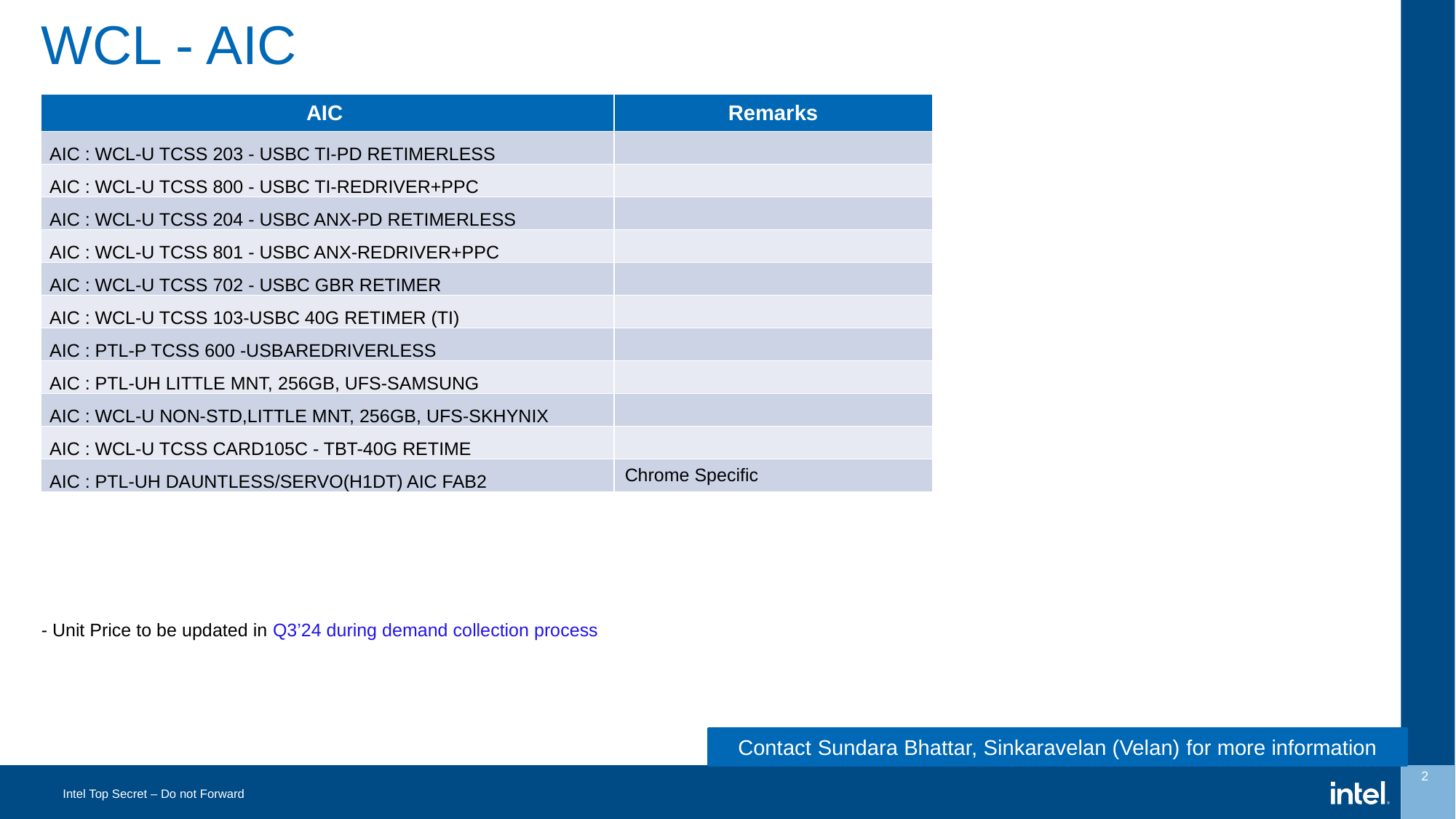

WCL - AIC
| AIC | Remarks |
| --- | --- |
| AIC : WCL-U TCSS 203 - USBC TI-PD RETIMERLESS |  |
| AIC : WCL-U TCSS 800 - USBC TI-REDRIVER+PPC |  |
| AIC : WCL-U TCSS 204 - USBC ANX-PD RETIMERLESS |  |
| AIC : WCL-U TCSS 801 - USBC ANX-REDRIVER+PPC |  |
| AIC : WCL-U TCSS 702 - USBC GBR RETIMER |  |
| AIC : WCL-U TCSS 103-USBC 40G RETIMER (TI) |  |
| AIC : PTL-P TCSS 600 -USBAREDRIVERLESS |  |
| AIC : PTL-UH LITTLE MNT, 256GB, UFS-SAMSUNG |  |
| AIC : WCL-U NON-STD,LITTLE MNT, 256GB, UFS-SKHYNIX |  |
| AIC : WCL-U TCSS CARD105C - TBT-40G RETIME |  |
| AIC : PTL-UH DAUNTLESS/SERVO(H1DT) AIC FAB2 | Chrome Specific |
- Unit Price to be updated in Q3’24 during demand collection process
Contact Sundara Bhattar, Sinkaravelan (Velan) for more information

Intel Top Secret – Do not Forward